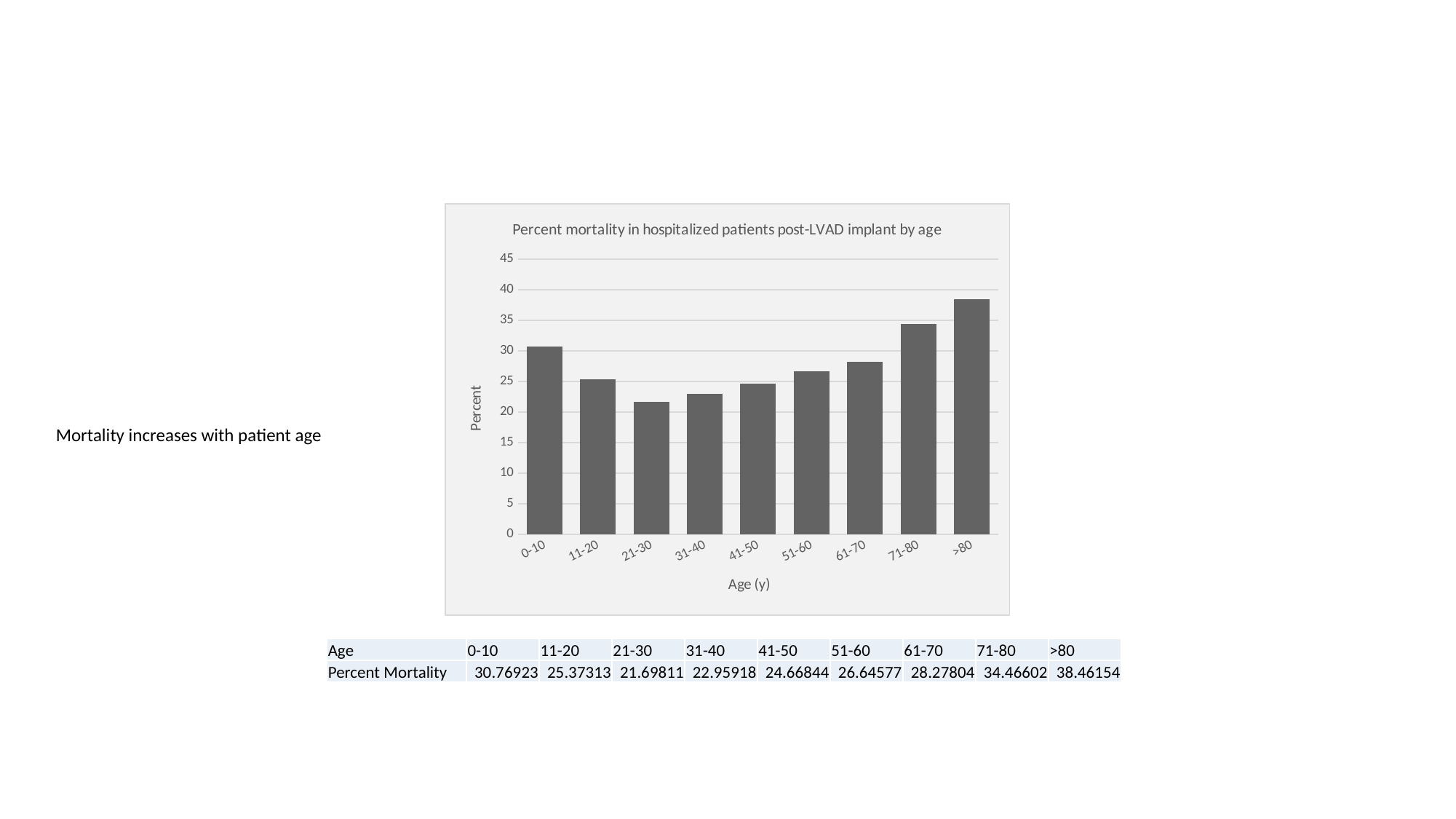

### Chart: Percent mortality in hospitalized patients post-LVAD implant by age

| Category |  |
|---|---|
| 0-10 | 30.76923076923077 |
| 11-20 | 25.37313432835821 |
| 21-30 | 21.698113207547166 |
| 31-40 | 22.959183673469383 |
| 41-50 | 24.6684350132626 |
| 51-60 | 26.645768025078375 |
| 61-70 | 28.2780410742496 |
| 71-80 | 34.466019417475735 |
| >80 | 38.46153846153846 |
Mortality increases with patient age
| Age | 0-10 | 11-20 | 21-30 | 31-40 | 41-50 | 51-60 | 61-70 | 71-80 | >80 |
| --- | --- | --- | --- | --- | --- | --- | --- | --- | --- |
| Percent Mortality | 30.76923 | 25.37313 | 21.69811 | 22.95918 | 24.66844 | 26.64577 | 28.27804 | 34.46602 | 38.46154 |